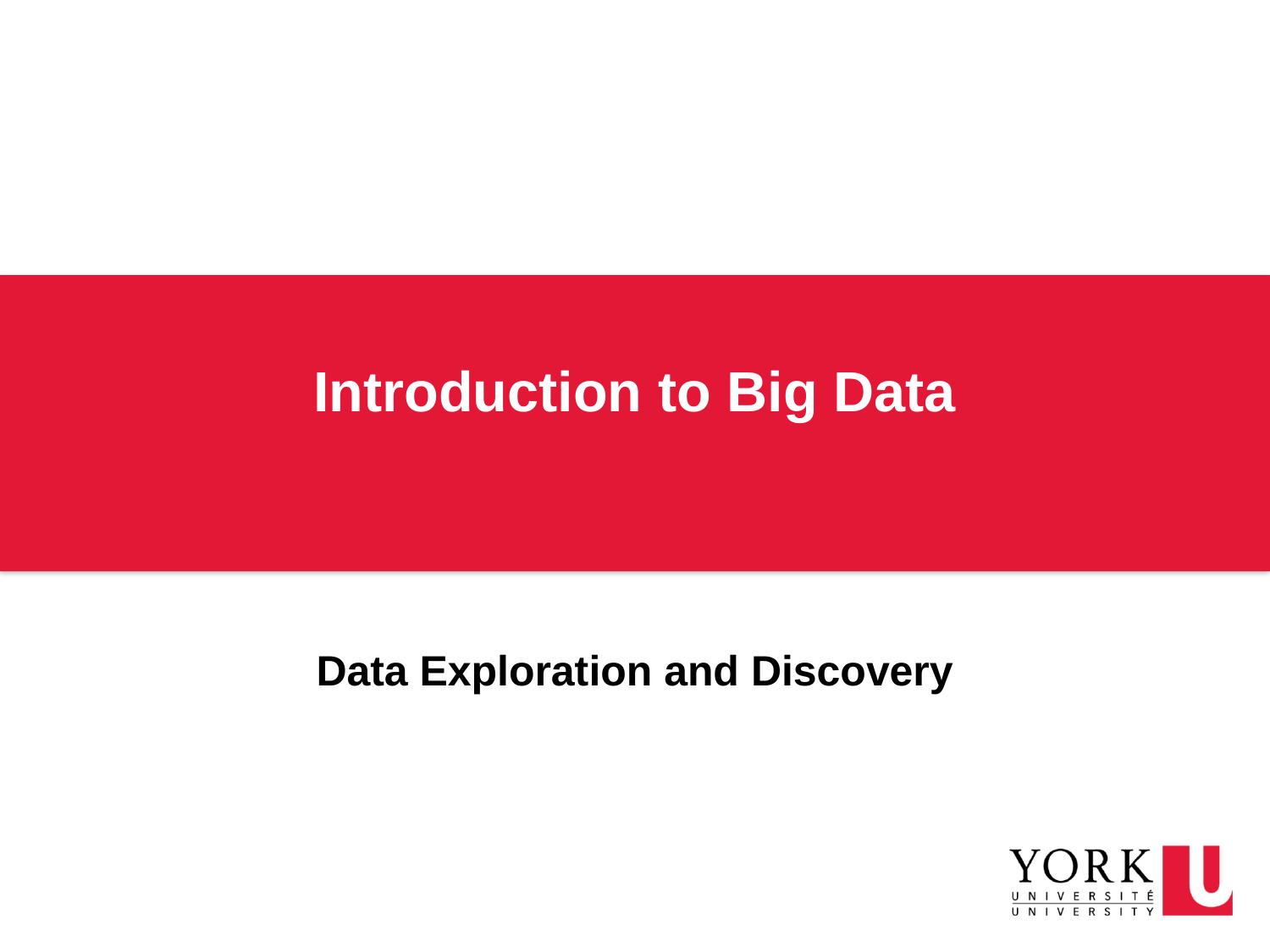

# Introduction to Big Data
Data Exploration and Discovery